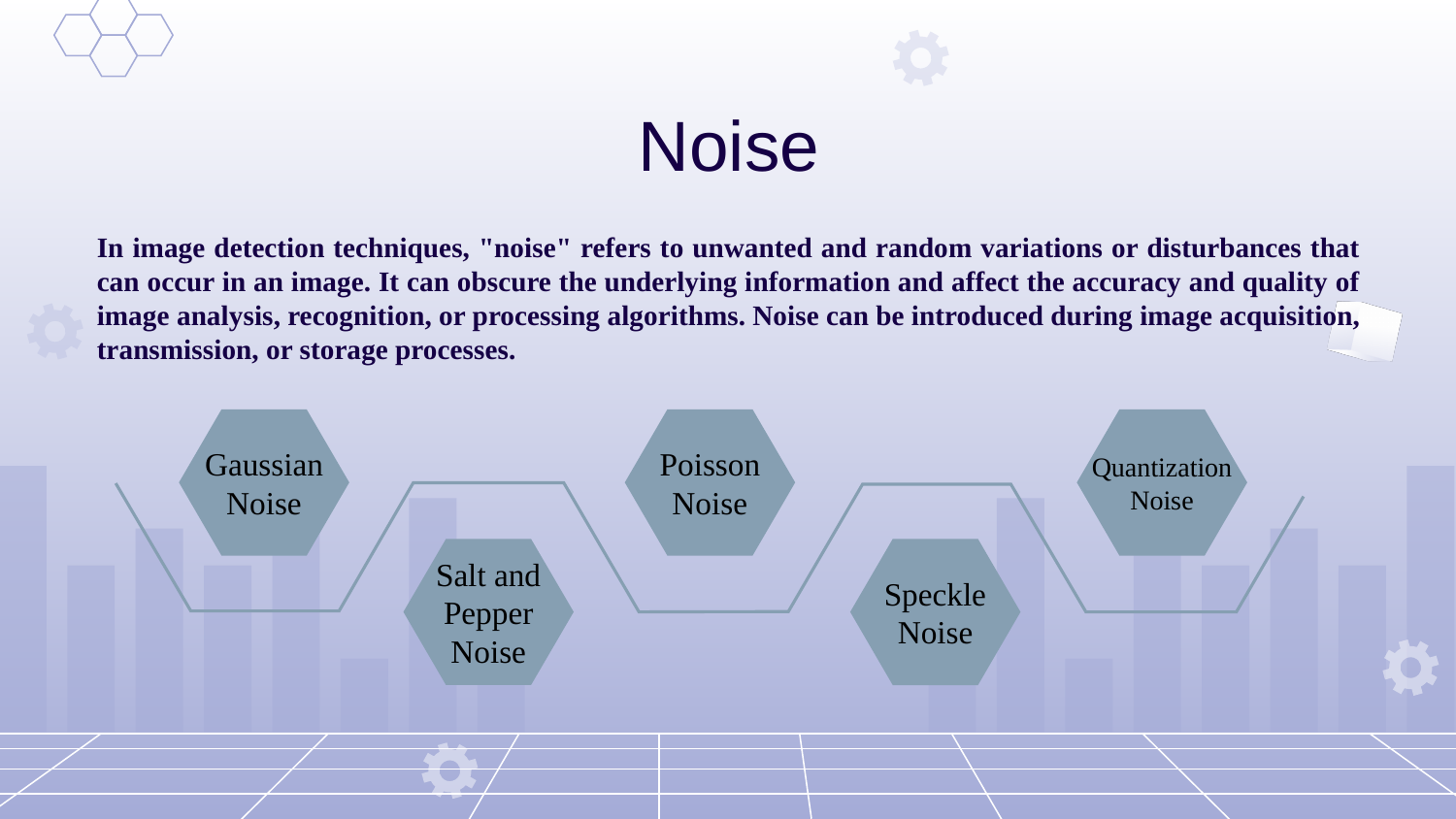

# Noise
In image detection techniques, "noise" refers to unwanted and random variations or disturbances that can occur in an image. It can obscure the underlying information and affect the accuracy and quality of image analysis, recognition, or processing algorithms. Noise can be introduced during image acquisition, transmission, or storage processes.
Quantization Noise
Gaussian Noise
Poisson Noise

Speckle Noise
Salt and Pepper Noise